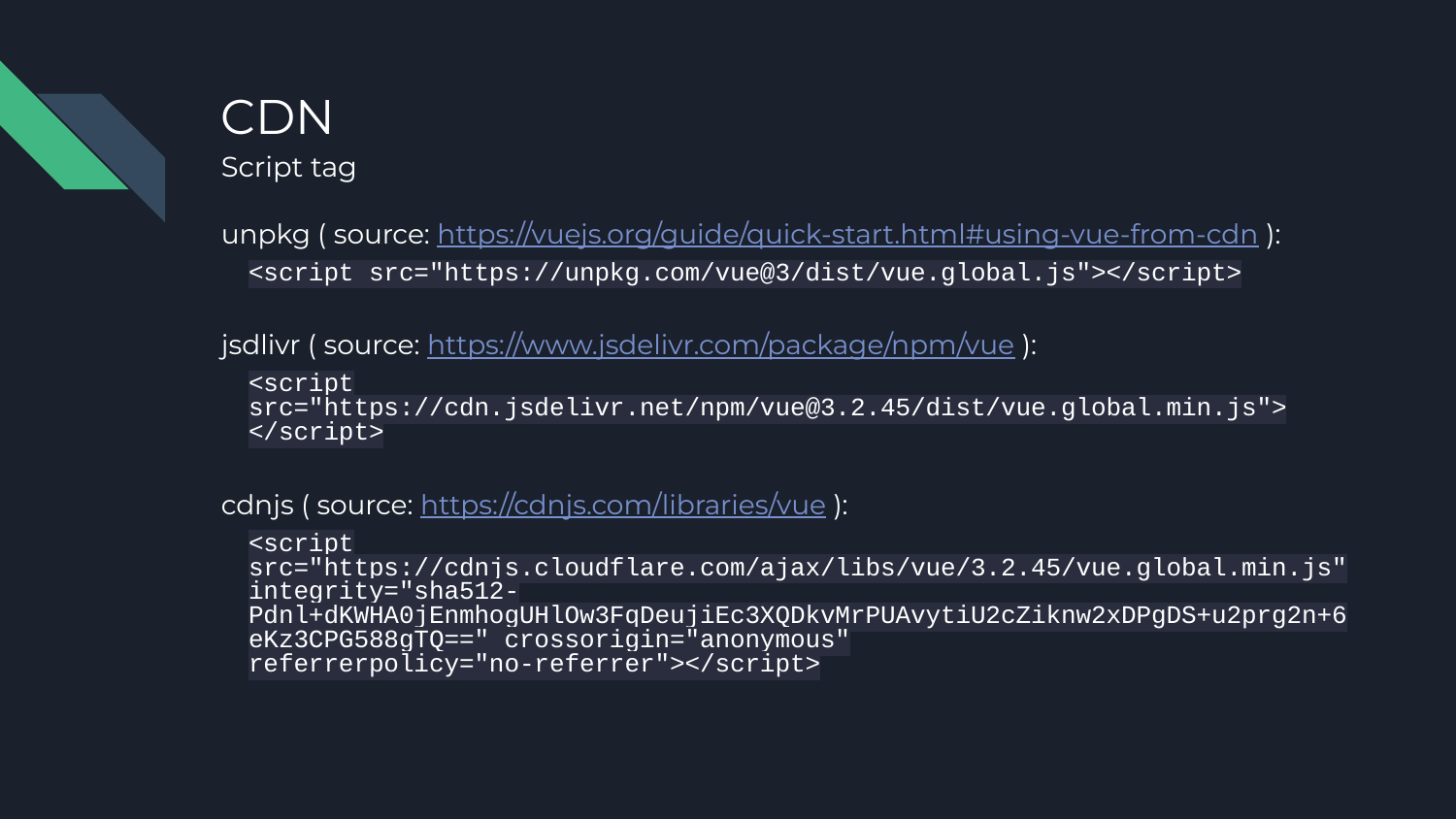

# CDN
Script tag
unpkg ( source: https://vuejs.org/guide/quick-start.html#using-vue-from-cdn ):
<script src="https://unpkg.com/vue@3/dist/vue.global.js"></script>

jsdlivr ( source: https://www.jsdelivr.com/package/npm/vue ):
<script src="https://cdn.jsdelivr.net/npm/vue@3.2.45/dist/vue.global.min.js"> </script>

cdnjs ( source: https://cdnjs.com/libraries/vue ):
<script src="https://cdnjs.cloudflare.com/ajax/libs/vue/3.2.45/vue.global.min.js" integrity="sha512-Pdnl+dKWHA0jEnmhogUHlOw3FqDeujiEc3XQDkvMrPUAvytiU2cZiknw2xDPgDS+u2prg2n+6eKz3CPG588gTQ==" crossorigin="anonymous" referrerpolicy="no-referrer"></script>